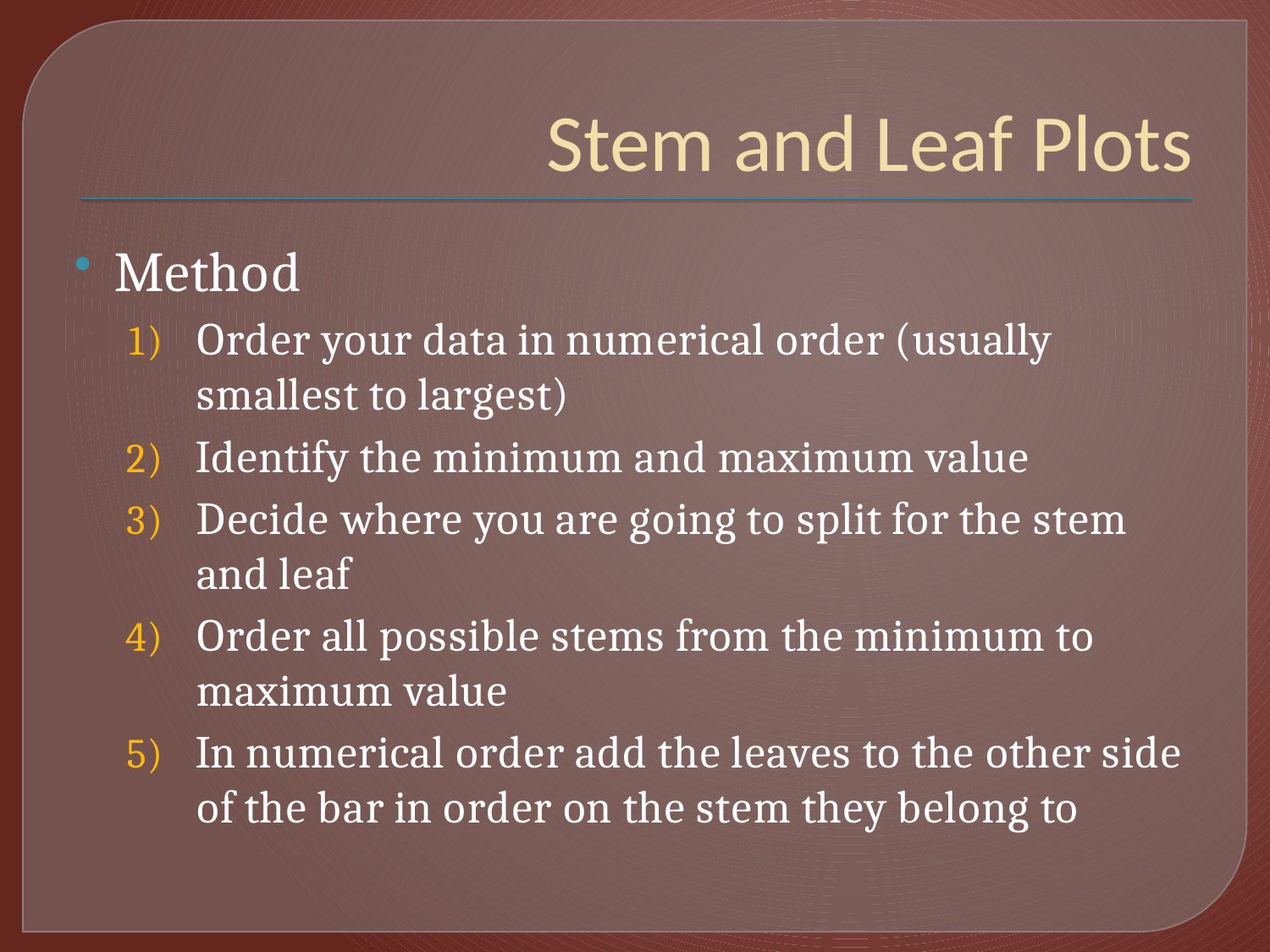

# Stem and Leaf Plots
Method
Order your data in numerical order (usually smallest to largest)
Identify the minimum and maximum value
Decide where you are going to split for the stem and leaf
Order all possible stems from the minimum to maximum value
In numerical order add the leaves to the other side of the bar in order on the stem they belong to